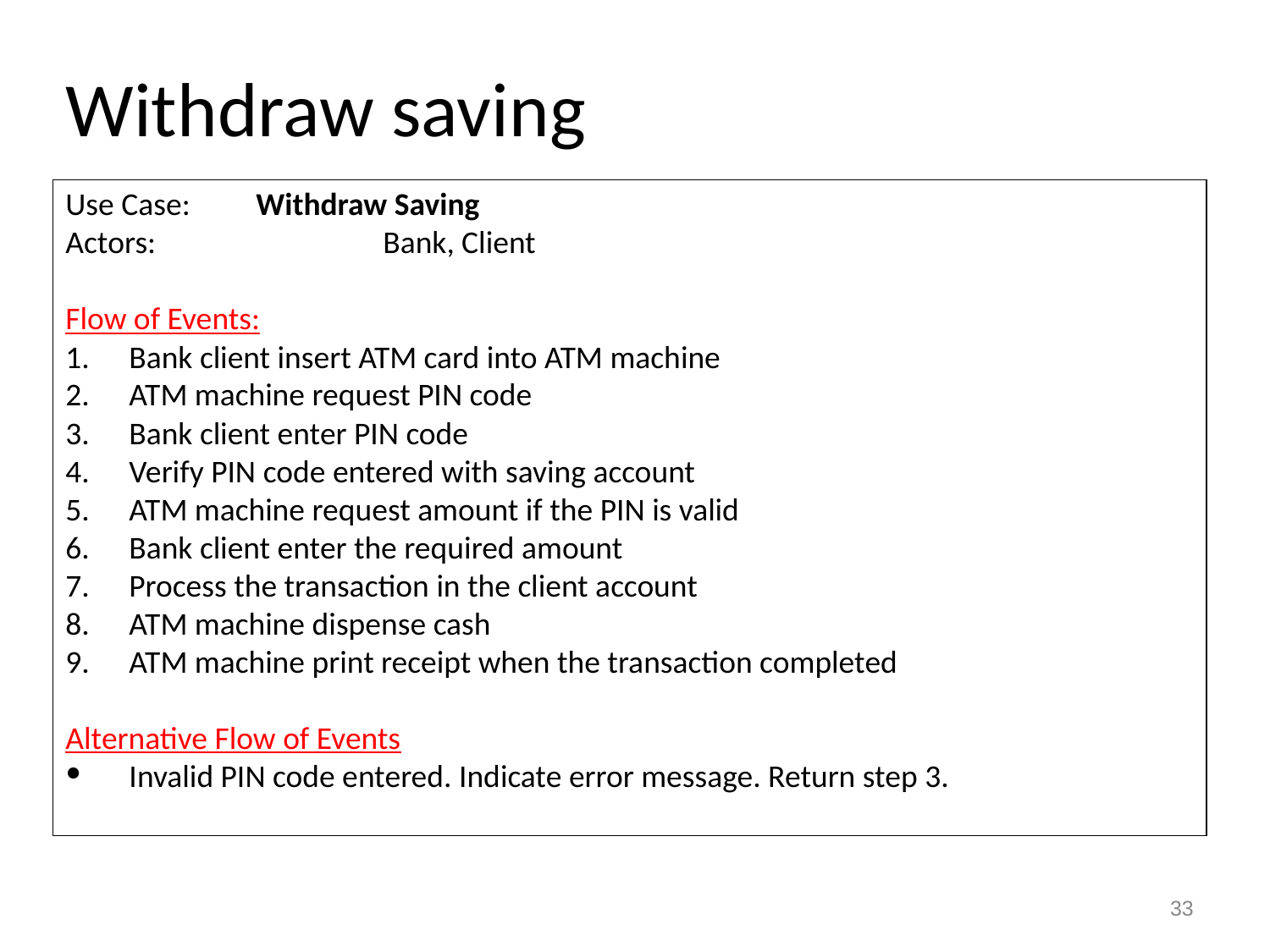

# Withdraw saving
Use Case: 	Withdraw Saving
Actors:		Bank, Client

Flow of Events:
Bank client insert ATM card into ATM machine
ATM machine request PIN code
Bank client enter PIN code
Verify PIN code entered with saving account
ATM machine request amount if the PIN is valid
Bank client enter the required amount
Process the transaction in the client account
ATM machine dispense cash
ATM machine print receipt when the transaction completed

Alternative Flow of Events
Invalid PIN code entered. Indicate error message. Return step 3.
33